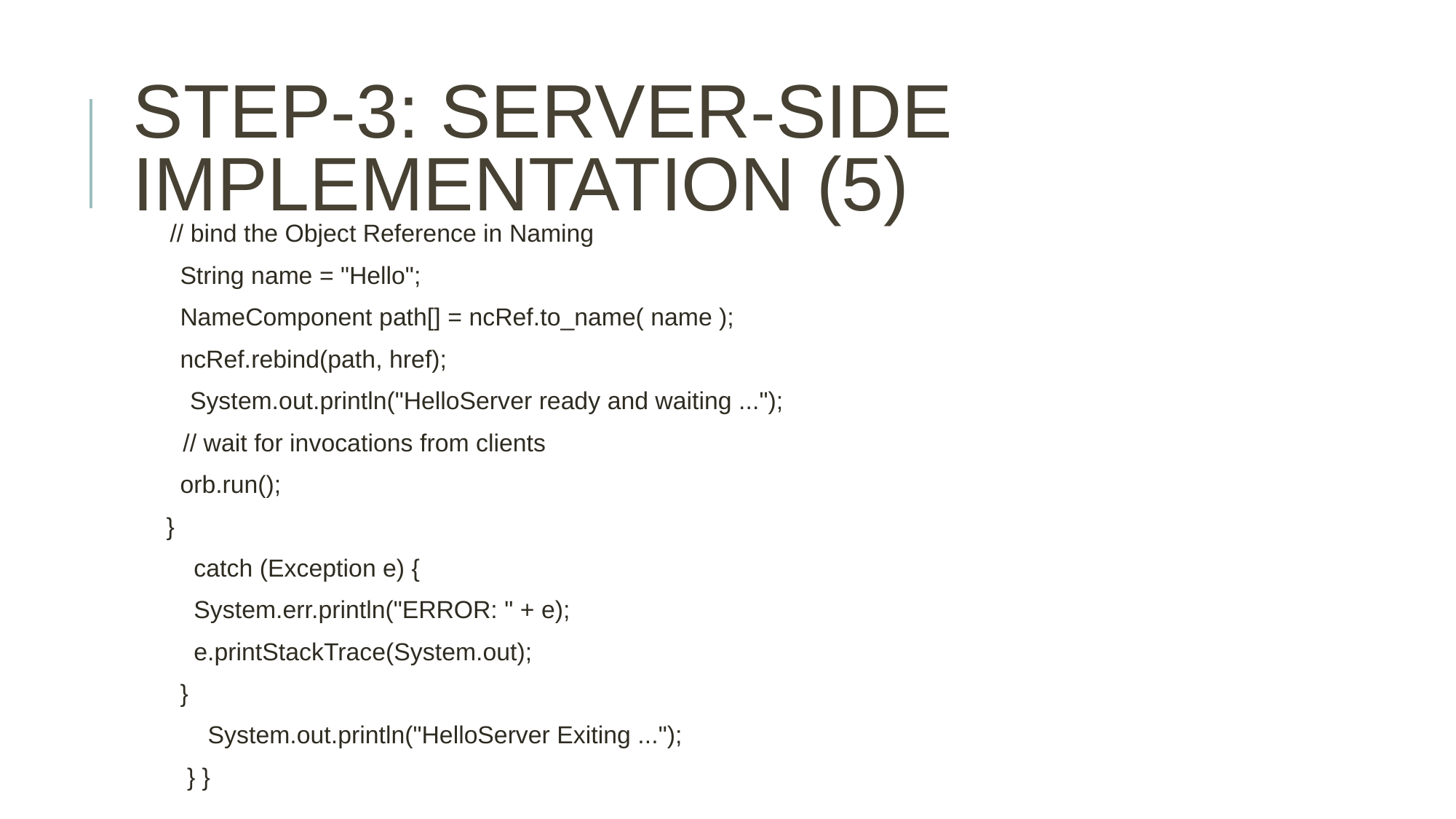

# STEP-3: SERVER-SIDE IMPLEMENTATION (5)
    // bind the Object Reference in Naming
      String name = "Hello";
      NameComponent path[] = ncRef.to_name( name );
      ncRef.rebind(path, href);
         System.out.println("HelloServer ready and waiting ...");
        // wait for invocations from clients
      orb.run();
    }
        catch (Exception e) {
        System.err.println("ERROR: " + e);
        e.printStackTrace(System.out);
      }
          System.out.println("HelloServer Exiting ...");
       } }